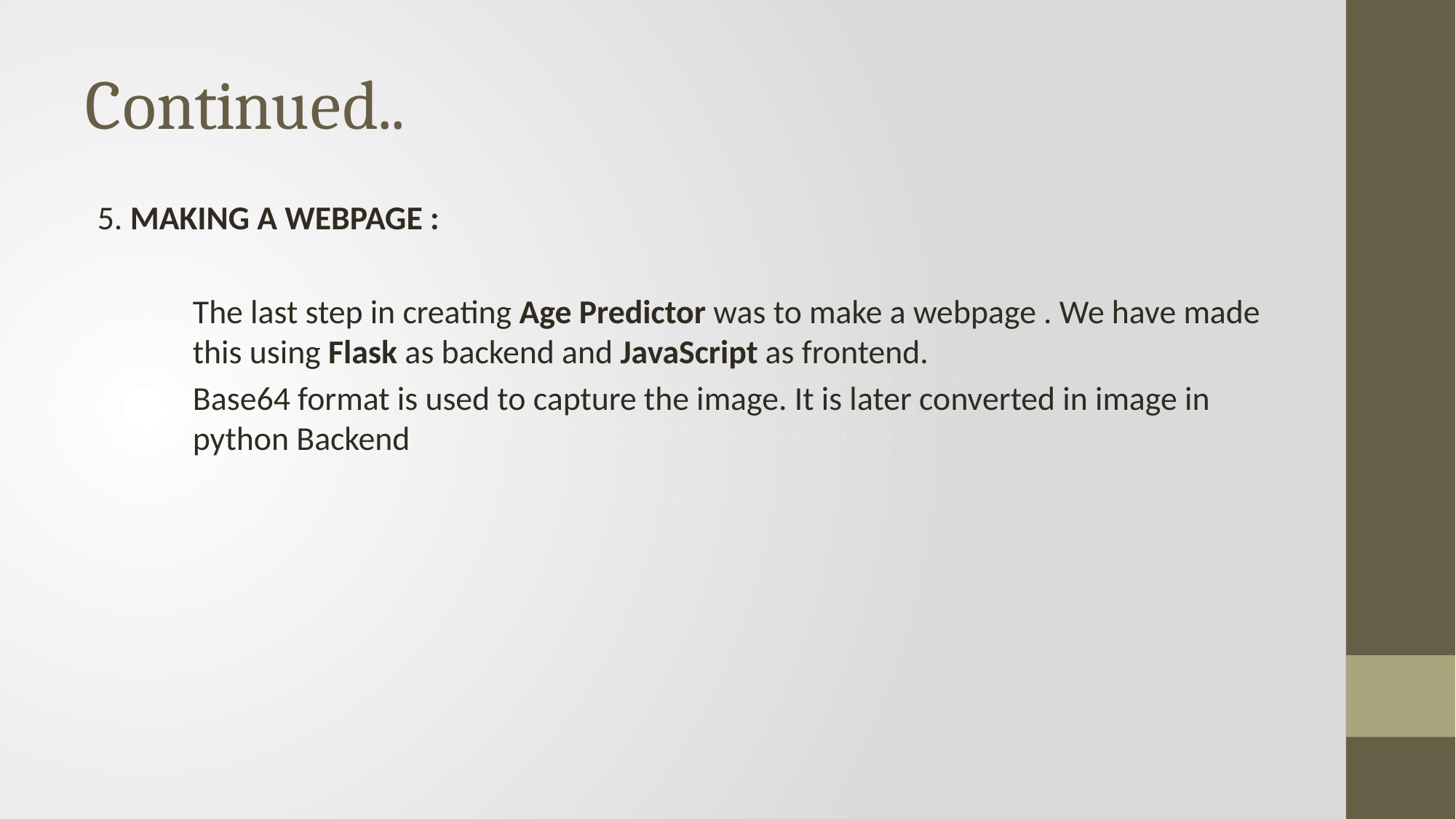

# Continued..
5. MAKING A WEBPAGE :

	The last step in creating Age Predictor was to make a webpage . We have made 	this using Flask as backend and JavaScript as frontend.
	Base64 format is used to capture the image. It is later converted in image in 	python Backend